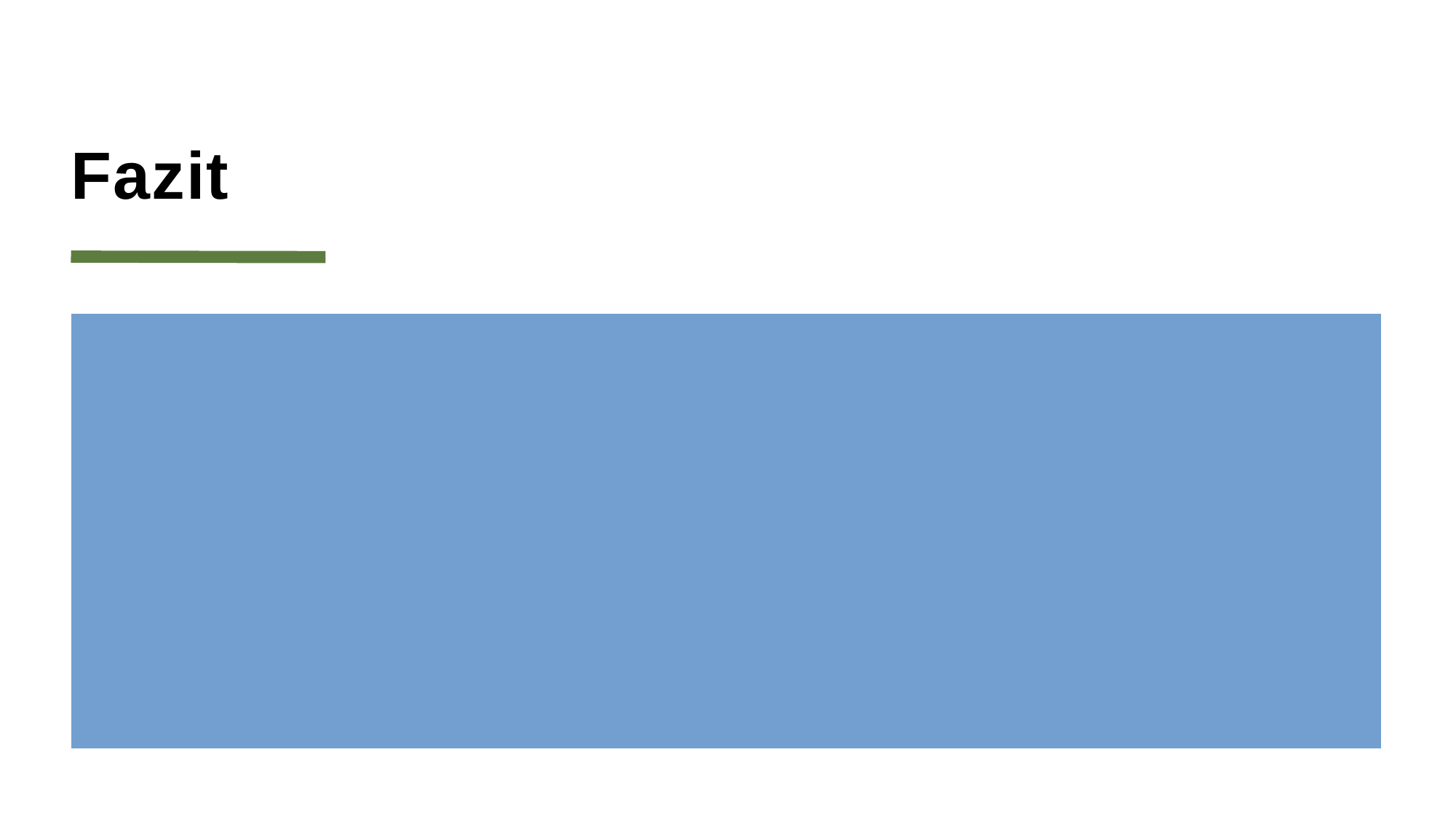

# Fazit
Erstellen der Diagramme erleichtert Programmierung
Klassendiagramm sollte sorgfältig erstellt werden
Definieren der Begriffe/Sprache
Mehr Zeit einplanen für Programmierung und Tests
Gutes Projekt um erste Erfahrungen mit C# zu sammeln